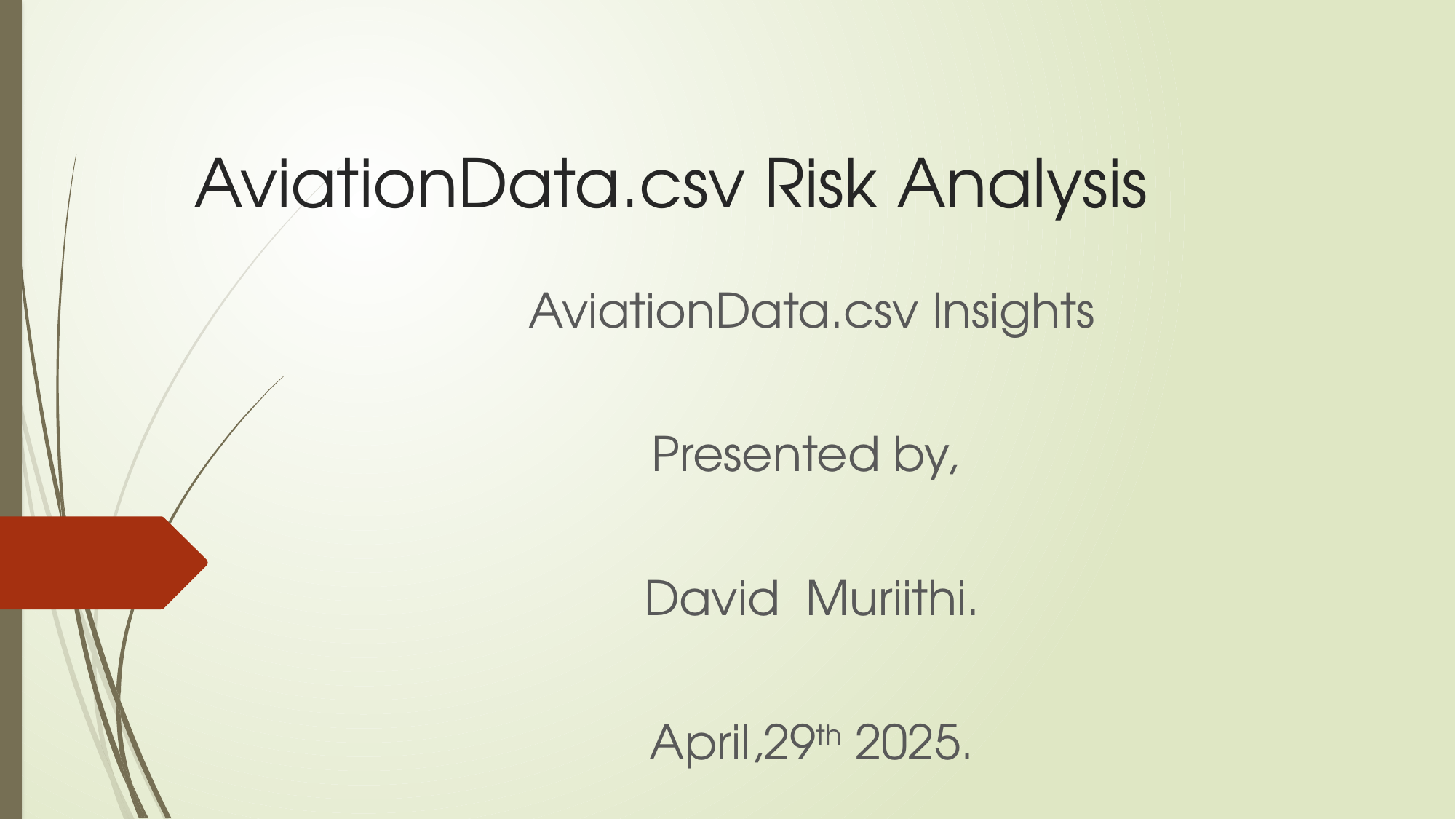

# AviationData.csv Risk Analysis
AviationData.csv Insights

Presented by,

David  Muriithi.

April,29th 2025.